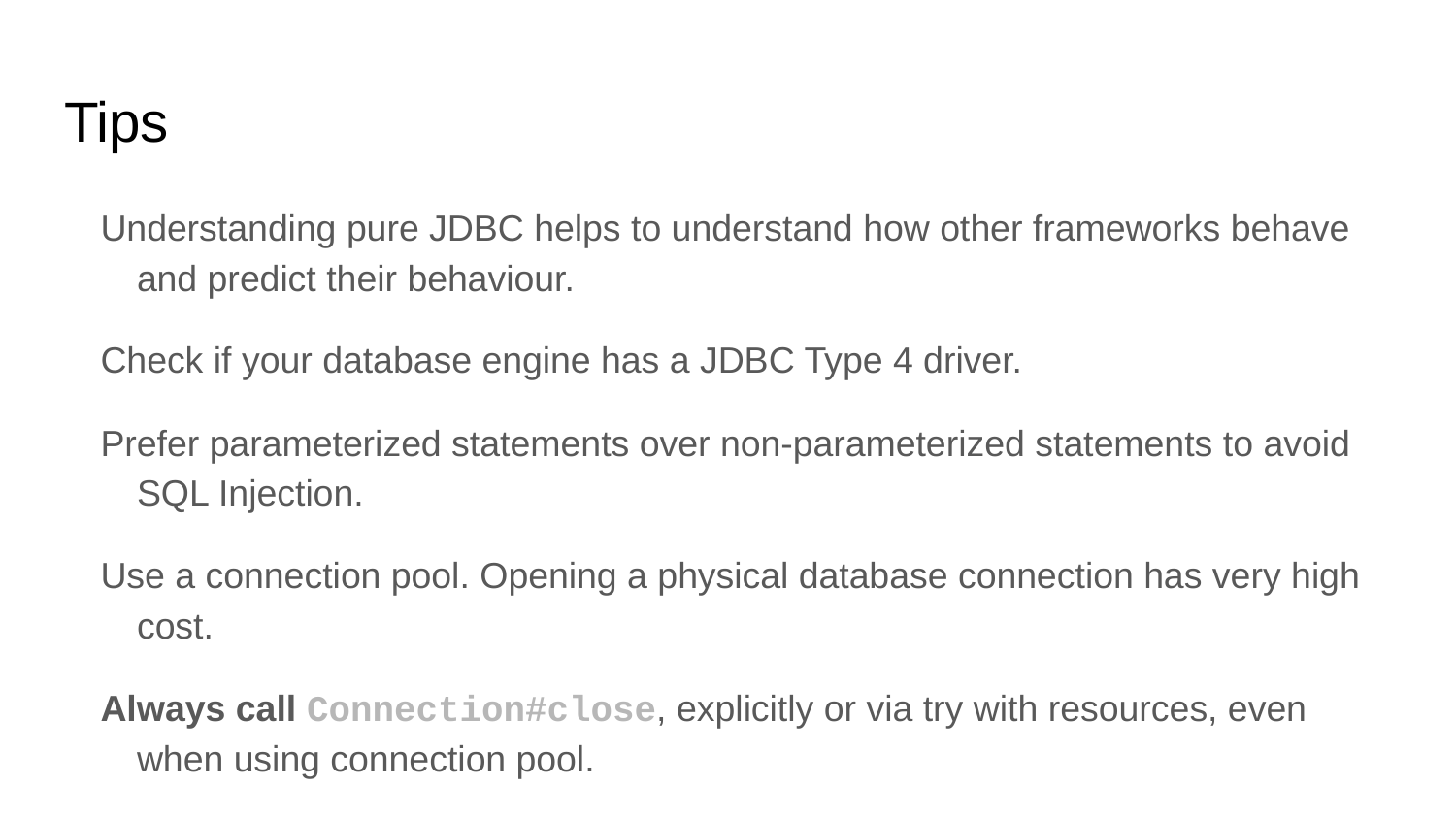

# Tips
Understanding pure JDBC helps to understand how other frameworks behave and predict their behaviour.
Check if your database engine has a JDBC Type 4 driver.
Prefer parameterized statements over non-parameterized statements to avoid SQL Injection.
Use a connection pool. Opening a physical database connection has very high cost.
Always call Connection#close, explicitly or via try with resources, even when using connection pool.
Always use transactions. Especially for operations that needs to save master-detail data atomically.